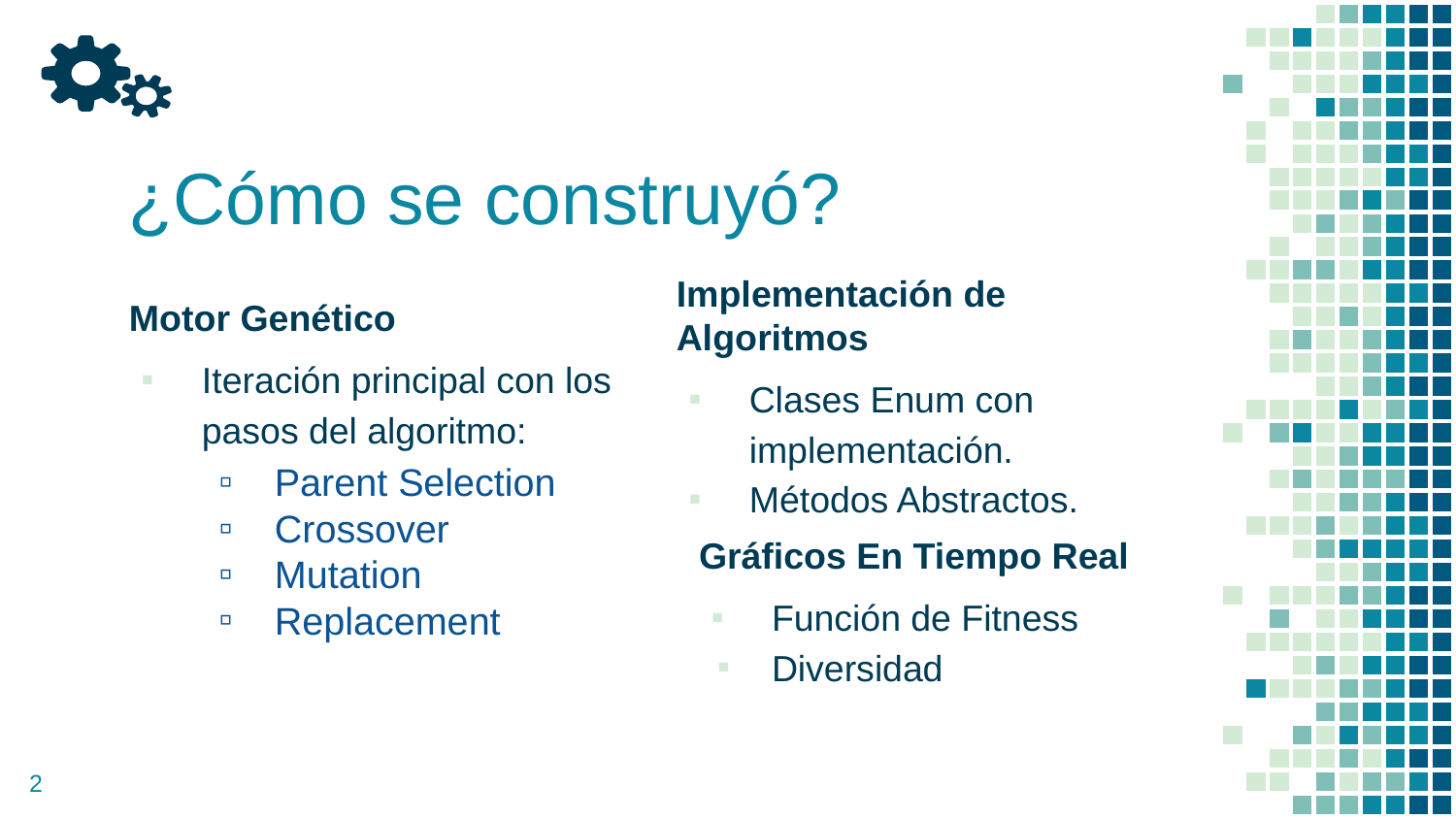

# ¿Cómo se construyó?
Implementación de Algoritmos
Clases Enum con implementación.
Métodos Abstractos.
Motor Genético
Iteración principal con los pasos del algoritmo:
Parent Selection
Crossover
Mutation
Replacement
Gráficos En Tiempo Real
Función de Fitness
Diversidad
2